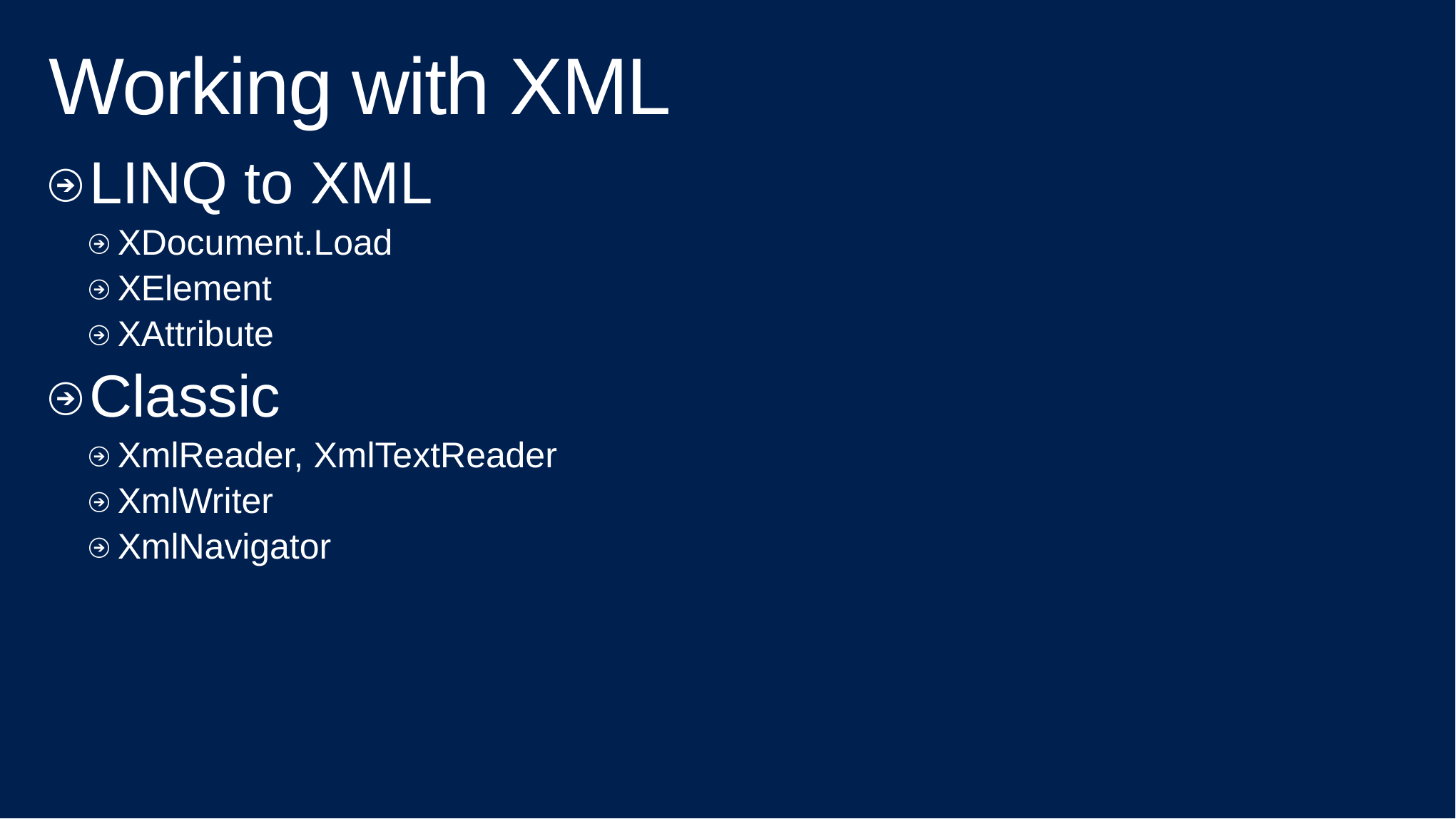

# Working with XML
LINQ to XML
XDocument.Load
XElement
XAttribute
Classic
XmlReader, XmlTextReader
XmlWriter
XmlNavigator